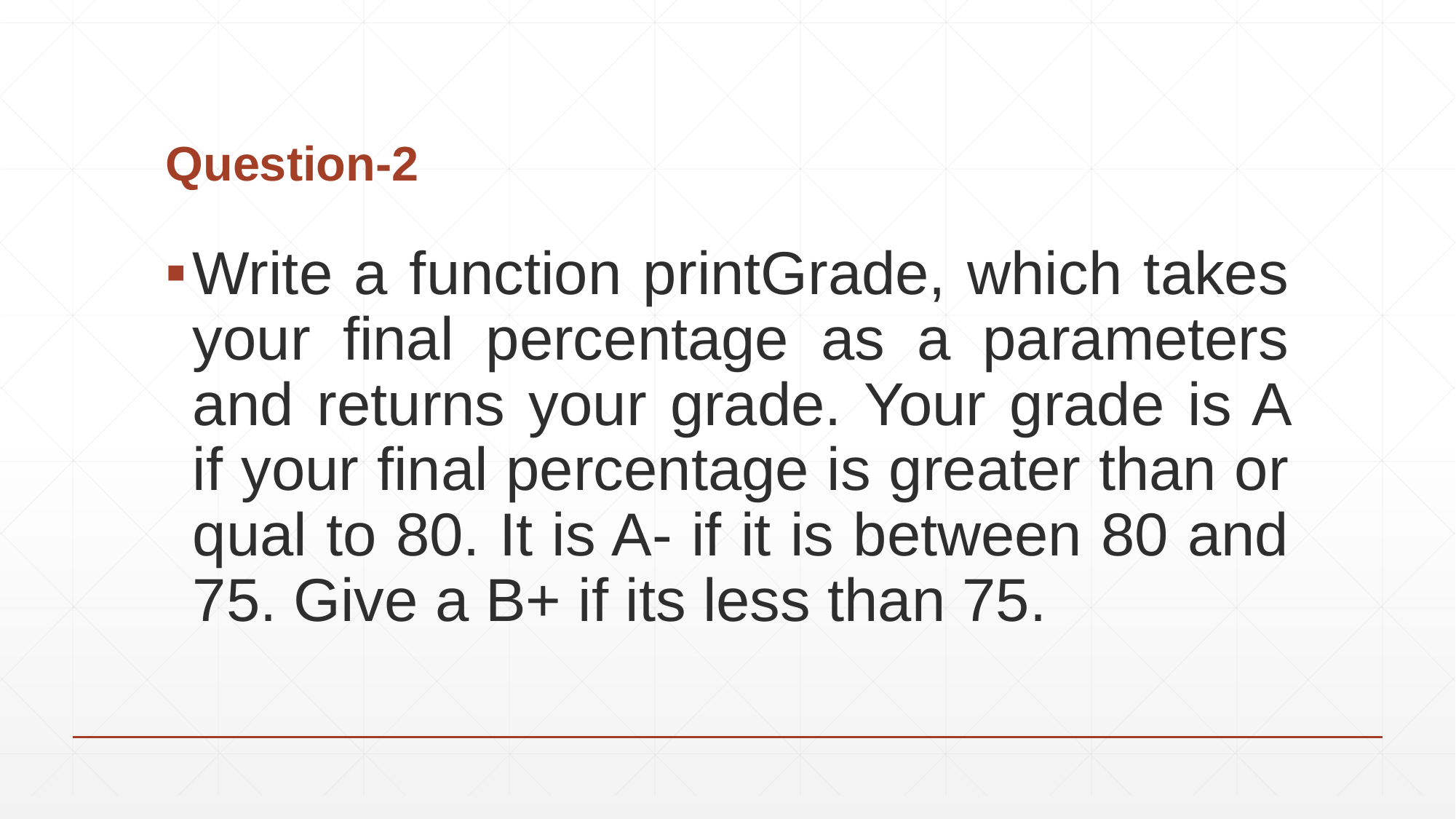

# Question-2
Write a function printGrade, which takes your final percentage as a parameters and returns your grade. Your grade is A if your final percentage is greater than or qual to 80. It is A- if it is between 80 and 75. Give a B+ if its less than 75.